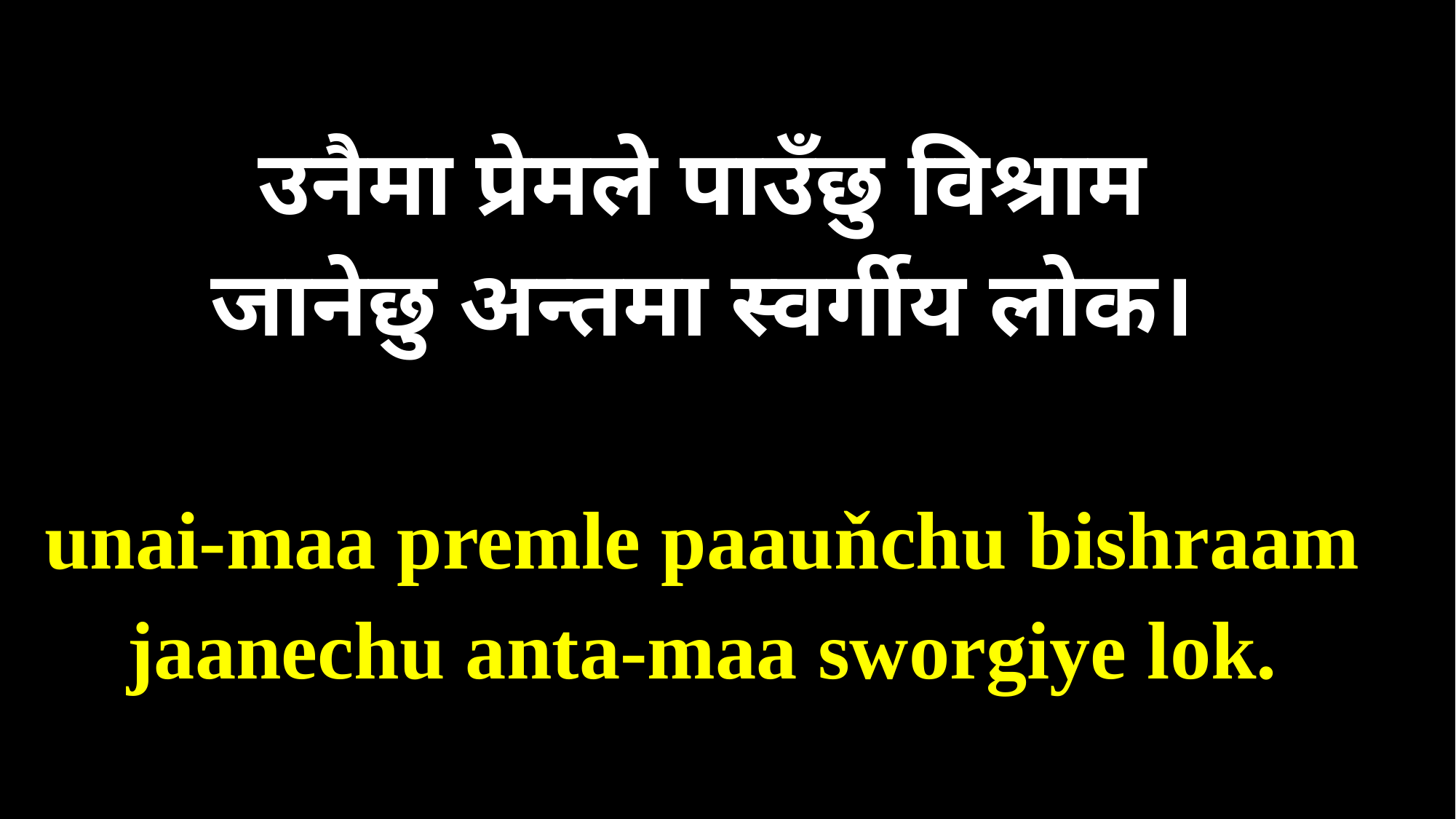

Verse1:
उनैमा प्रेमले पाउँछु विश्राम
जानेछु अन्तमा स्वर्गीय लोक।

unai-maa premle paauňchu bishraam
jaanechu anta-maa sworgiye lok.